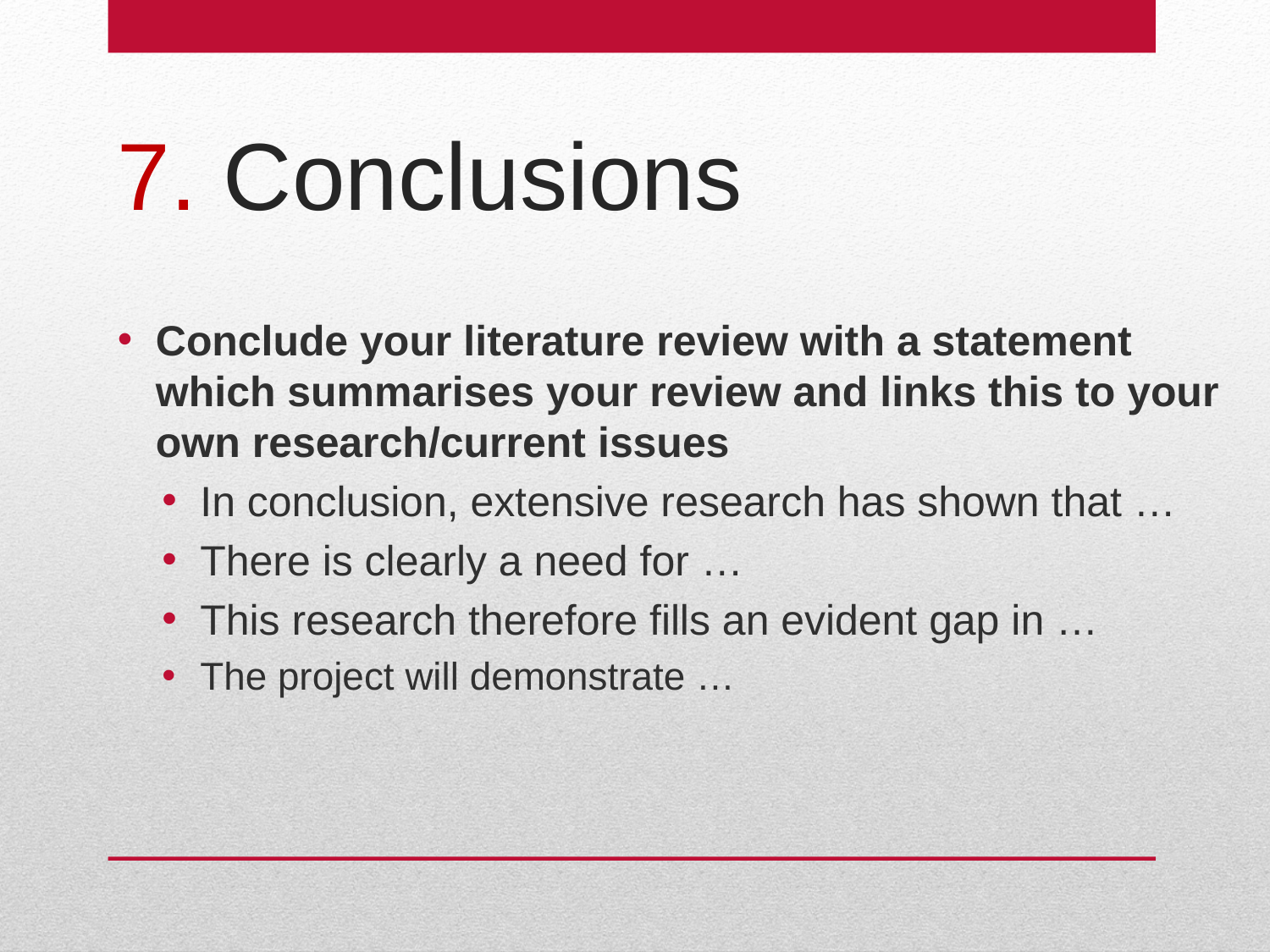

# 7. Conclusions
Conclude your literature review with a statement which summarises your review and links this to your own research/current issues
In conclusion, extensive research has shown that …
There is clearly a need for …
This research therefore fills an evident gap in …
The project will demonstrate …